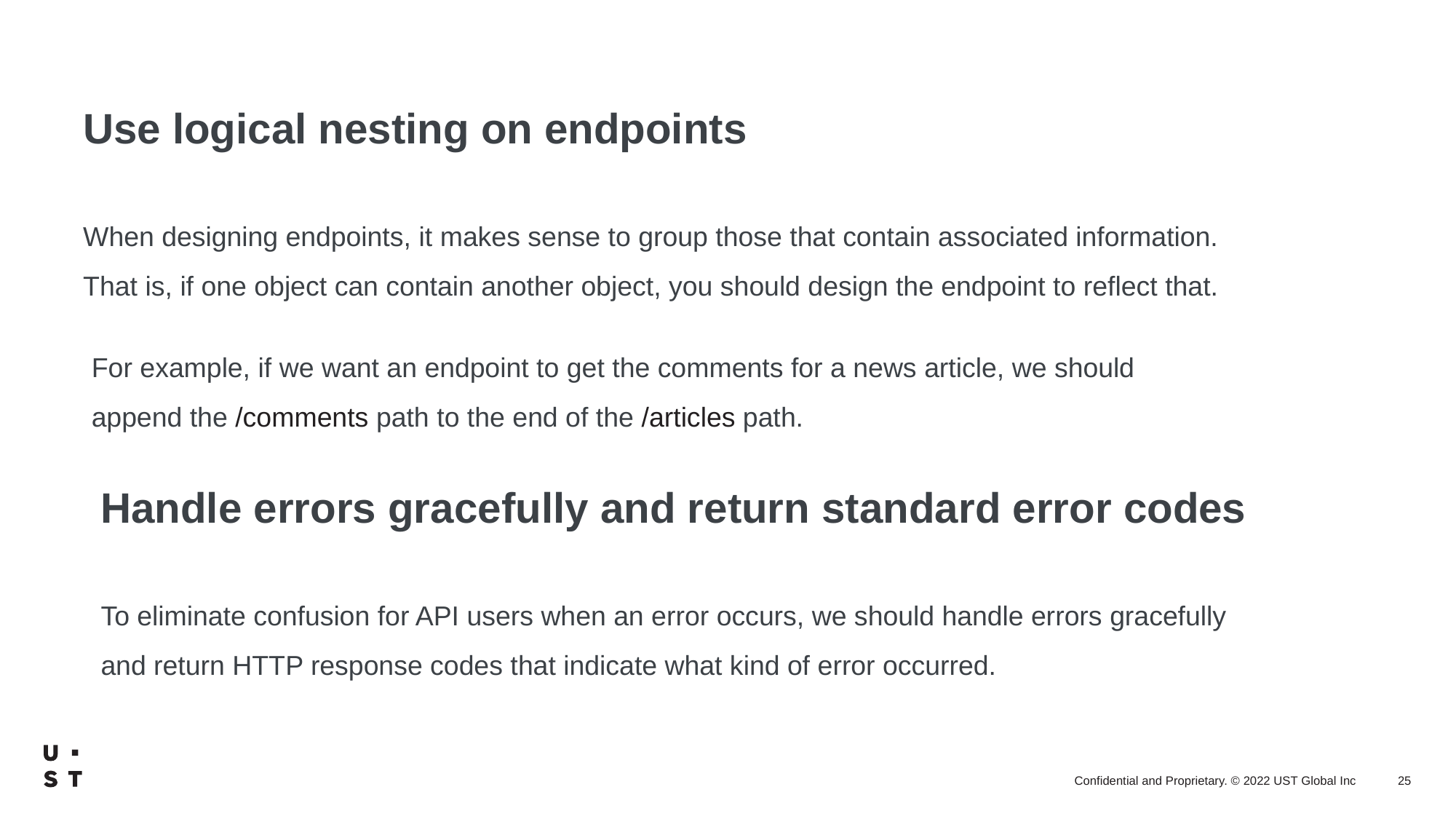

Use logical nesting on endpoints

When designing endpoints, it makes sense to group those that contain associated information. That is, if one object can contain another object, you should design the endpoint to reflect that.

For example, if we want an endpoint to get the comments for a news article, we should append the /comments path to the end of the /articles path.
Handle errors gracefully and return standard error codes

To eliminate confusion for API users when an error occurs, we should handle errors gracefully and return HTTP response codes that indicate what kind of error occurred.